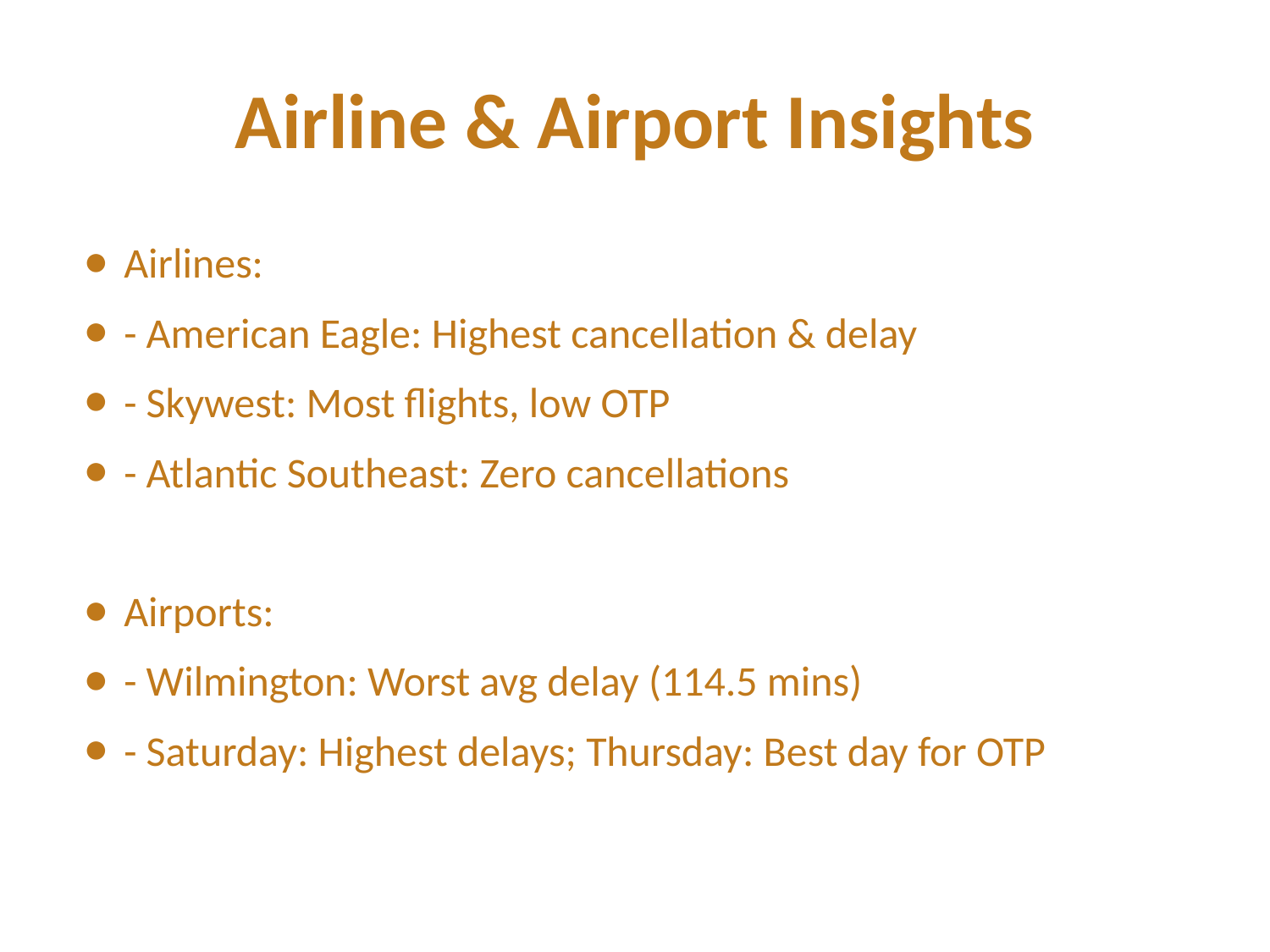

# Airline & Airport Insights
Airlines:
- American Eagle: Highest cancellation & delay
- Skywest: Most flights, low OTP
- Atlantic Southeast: Zero cancellations

Airports:
- Wilmington: Worst avg delay (114.5 mins)
- Saturday: Highest delays; Thursday: Best day for OTP